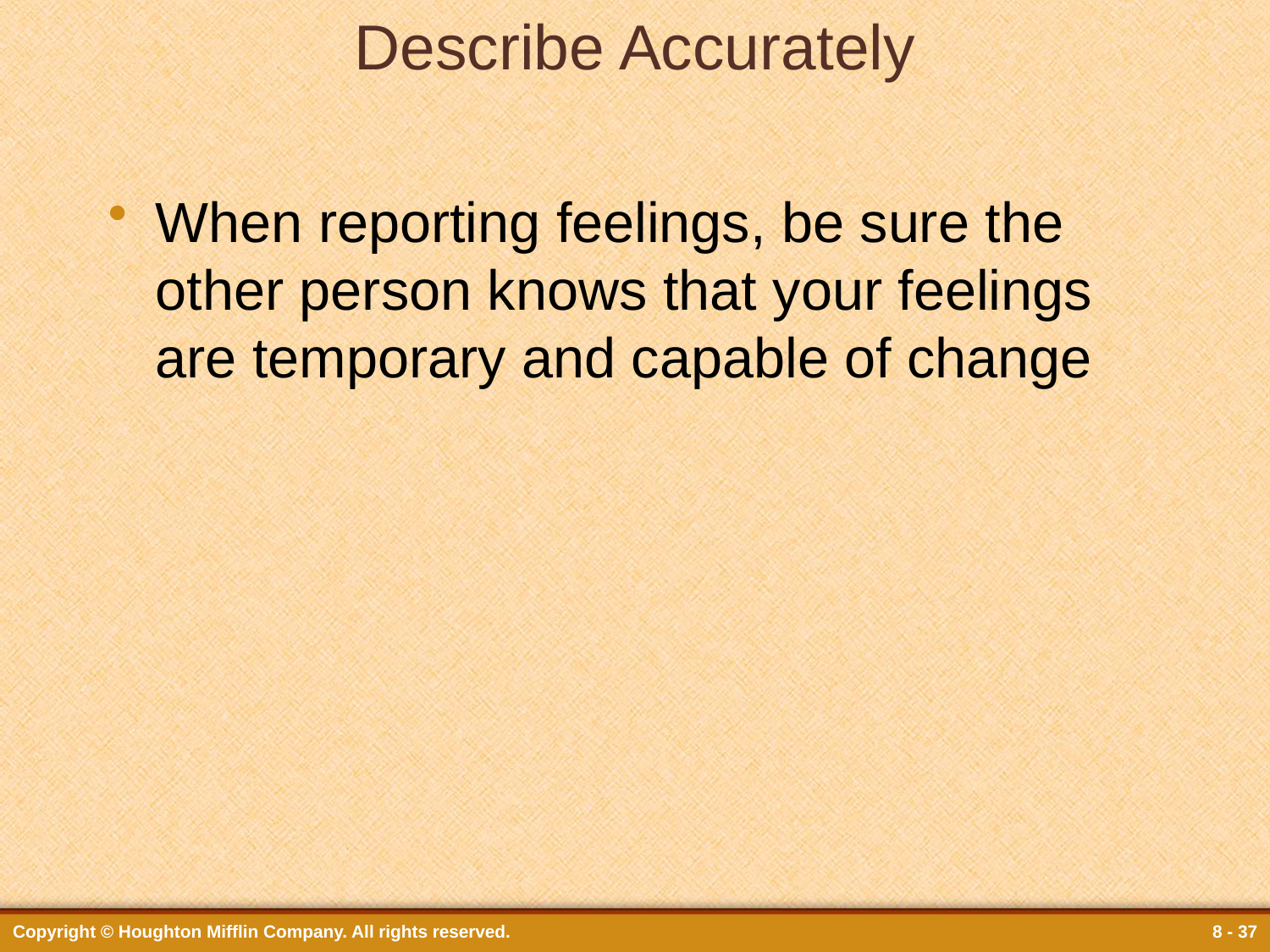

# Describe Accurately
When reporting feelings, be sure the other person knows that your feelings are temporary and capable of change
Copyright © Houghton Mifflin Company. All rights reserved.
8 - 37